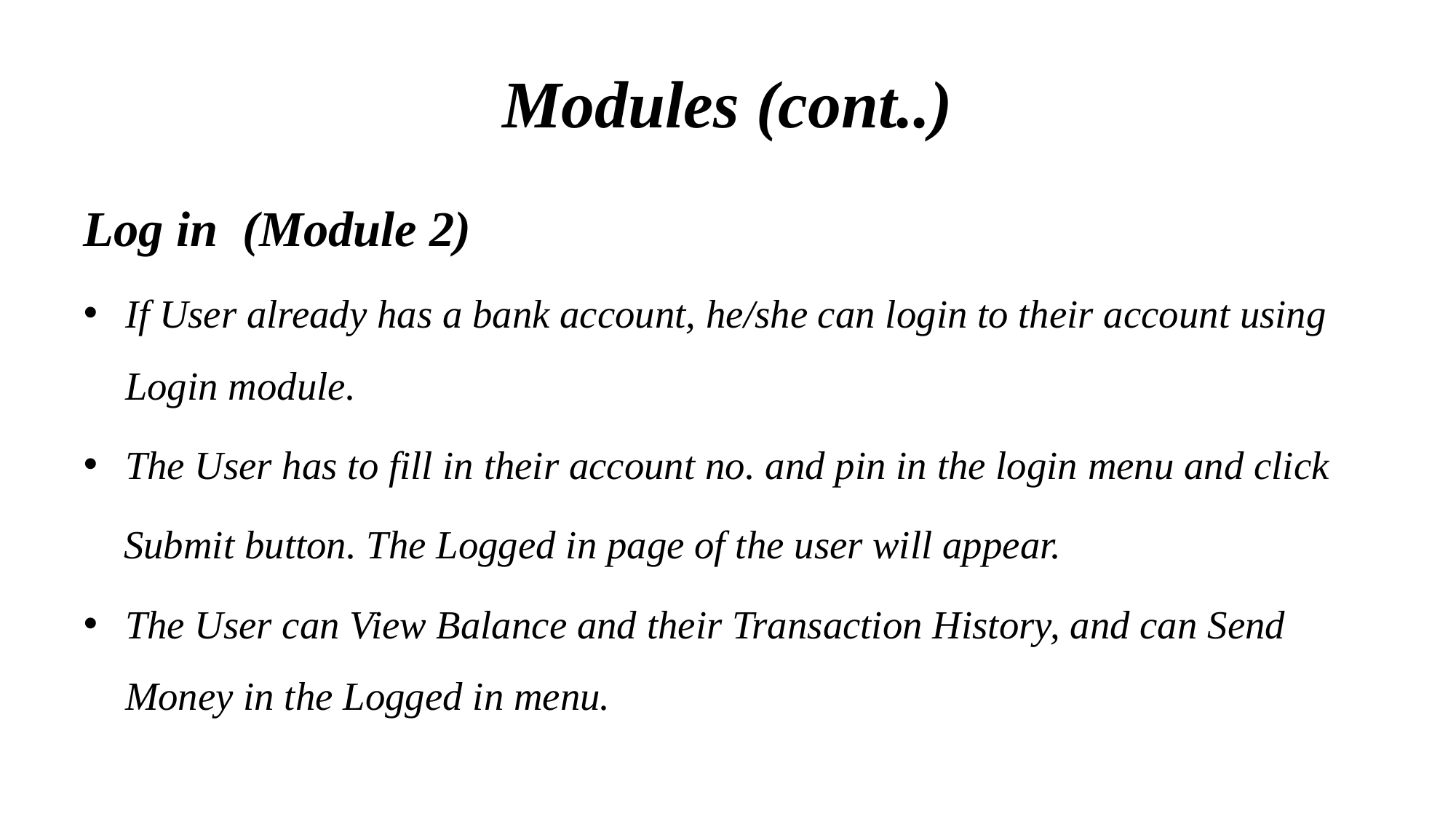

# Modules (cont..)
Log in  (Module 2)
If User already has a bank account, he/she can login to their account using Login module.
The User has to fill in their account no. and pin in the login menu and click
    Submit button. The Logged in page of the user will appear.
The User can View Balance and their Transaction History, and can Send Money in the Logged in menu.